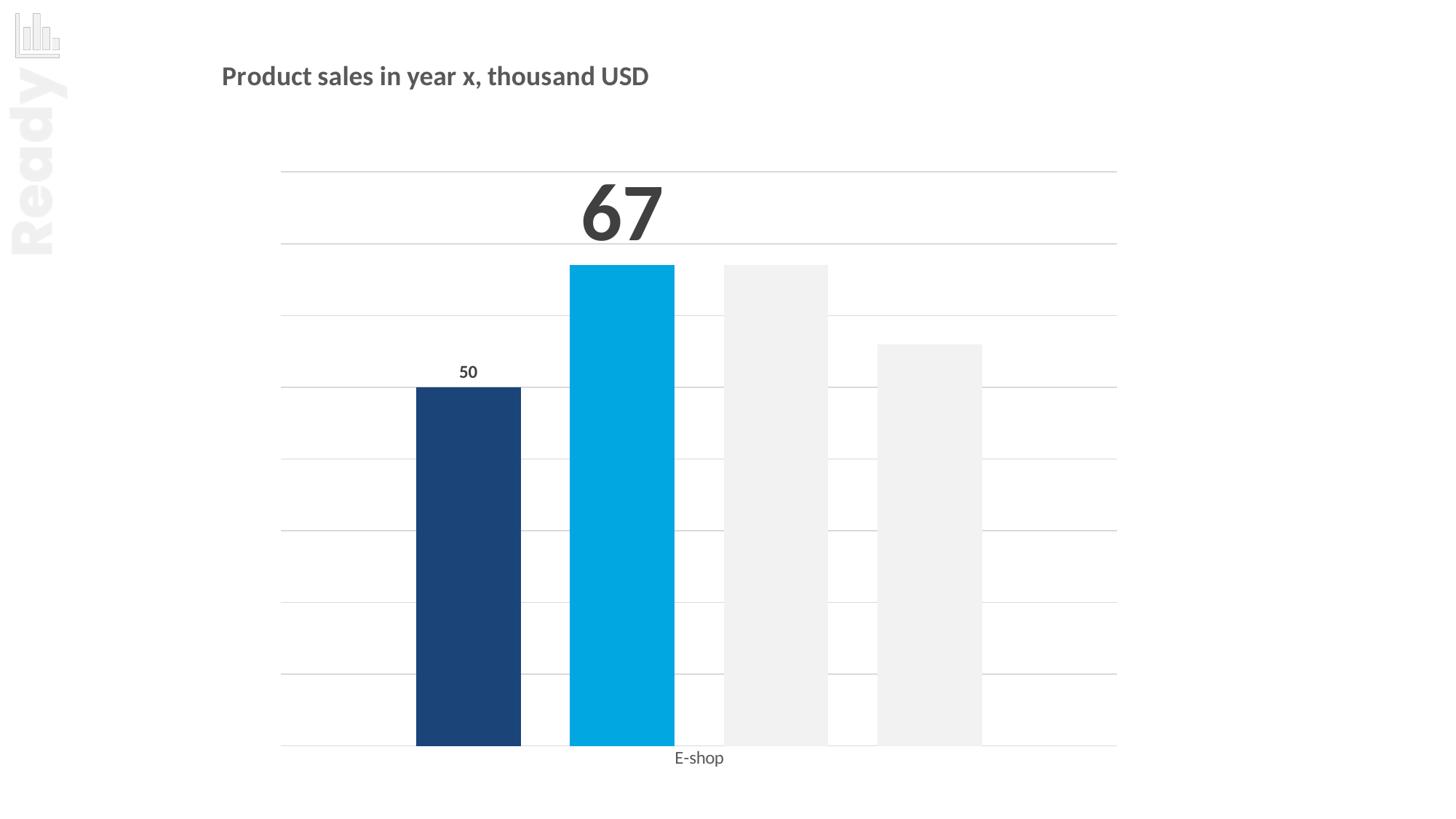

### Chart: Product sales in year x, thousand USD

| Category | Face cream | Hand cream | Soap | Bath oil |
|---|---|---|---|---|
| E-shop | 50.0 | 67.0 | 67.0 | 56.0 |